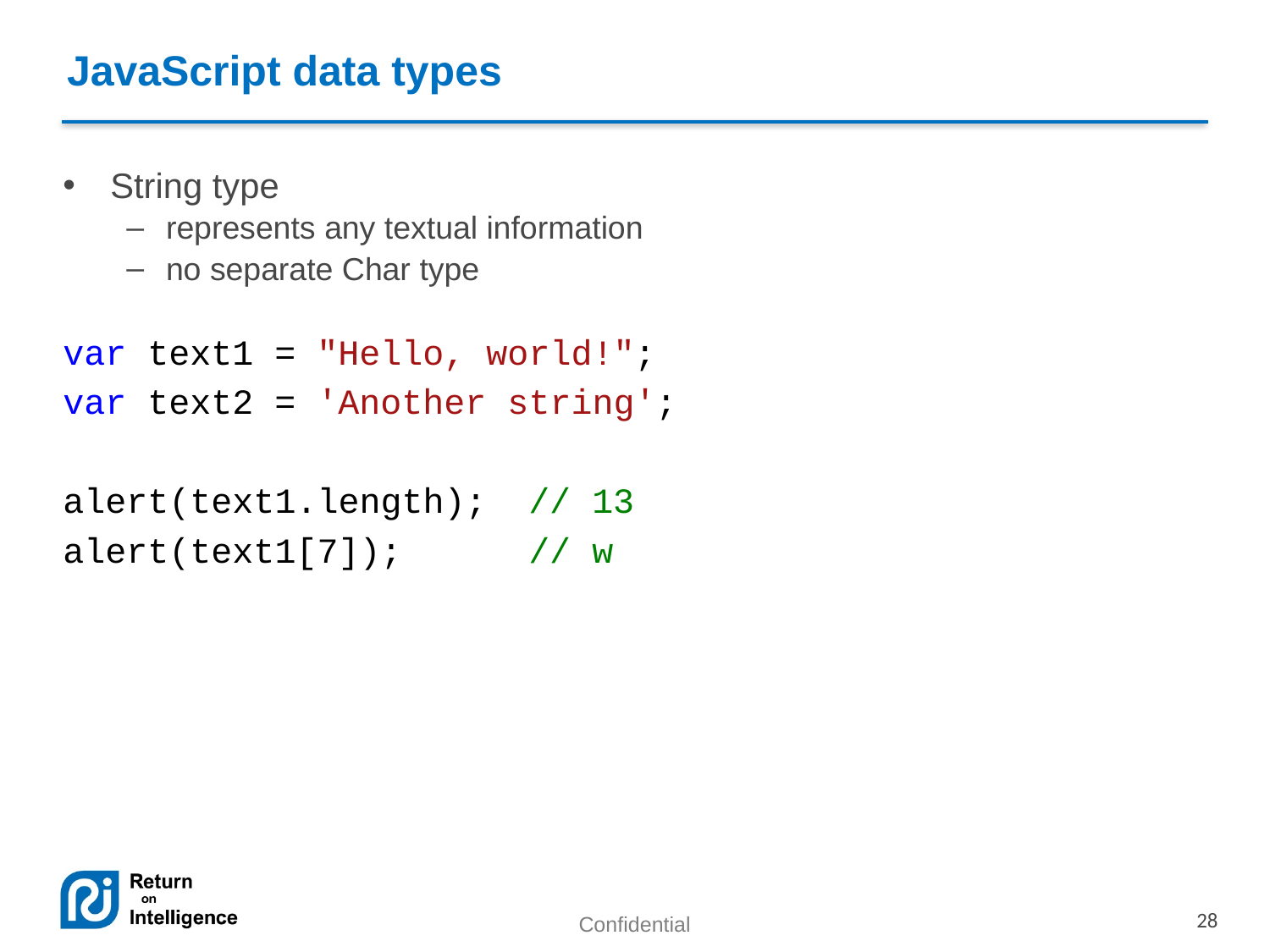

JavaScript data types
String type
represents any textual information
no separate Char type

var text1 = "Hello, world!";
var text2 = 'Another string';

alert(text1.length);  // 13
alert(text1[7]);      // w